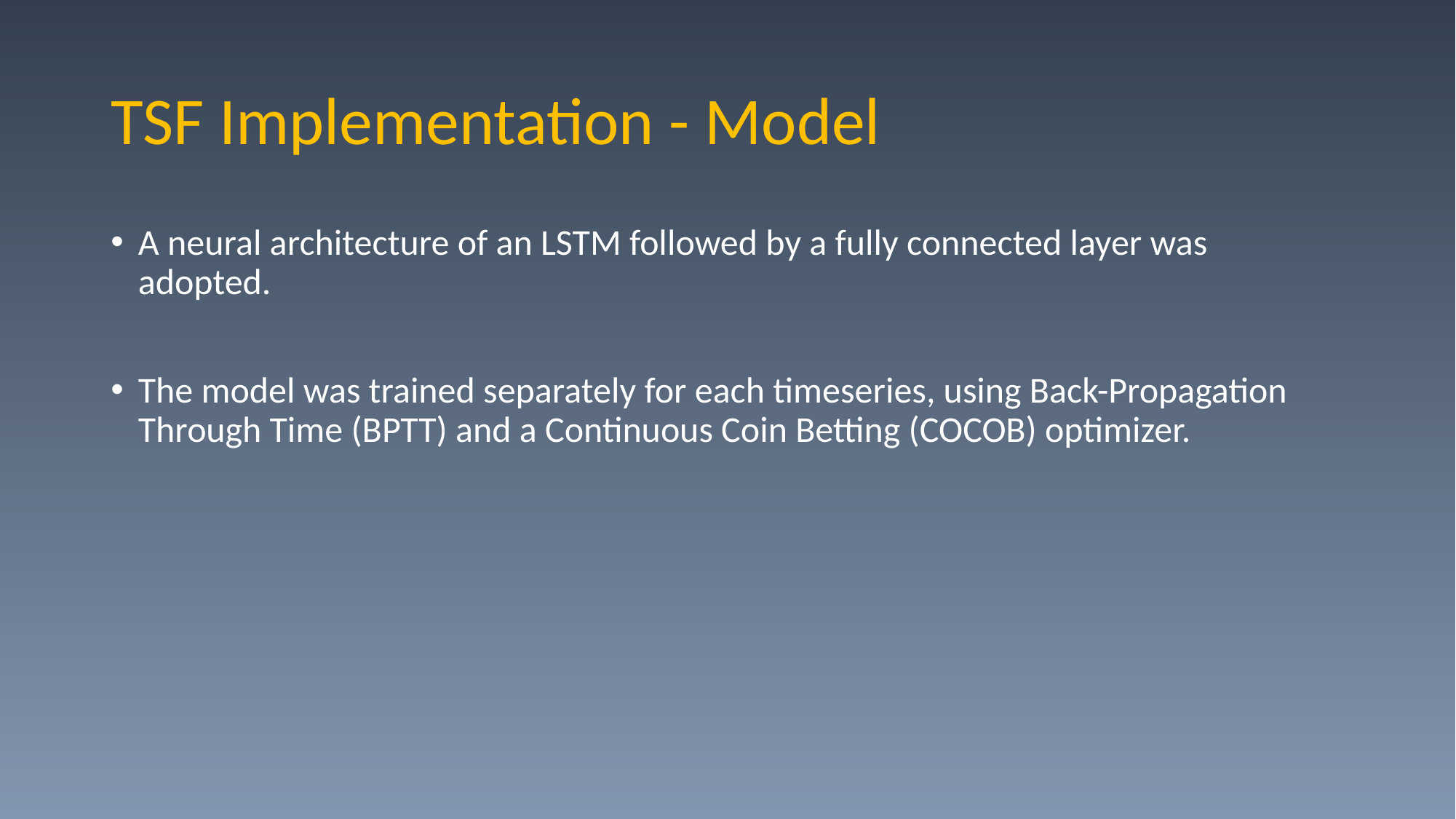

# TSF Implementation - Model
A neural architecture of an LSTM followed by a fully connected layer was adopted.

The model was trained separately for each timeseries, using Back-Propagation Through Time (BPTT) and a Continuous Coin Betting (COCOB) optimizer.